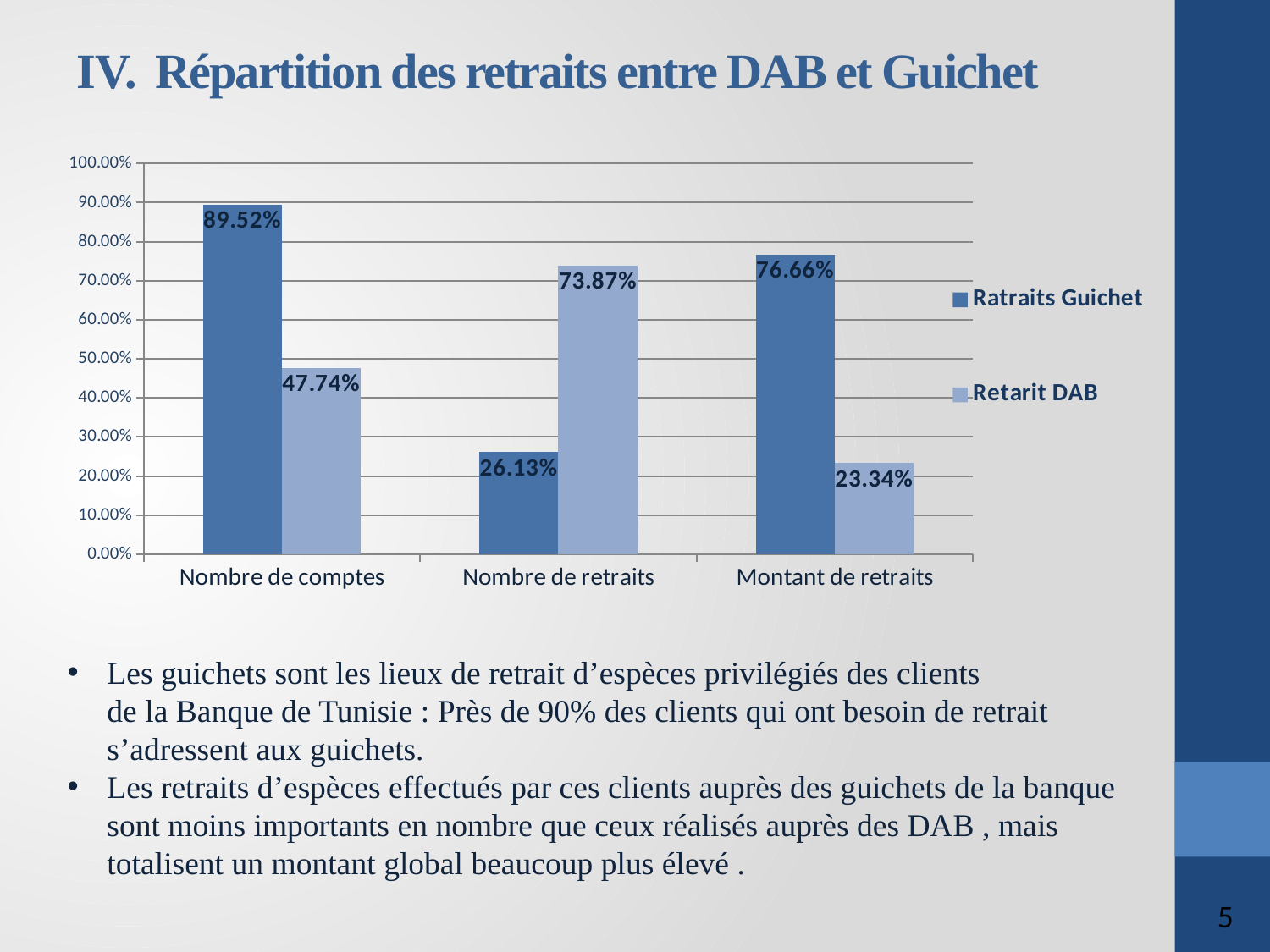

# Répartition des retraits entre DAB et Guichet

### Chart

| Category | Ratraits Guichet  | Retarit DAB |
|---|---|---|
| Nombre de comptes | 0.895182312113313 | 0.47738764486040014 |
| Nombre de retraits | 0.2613130785465031 | 0.7386869214534969 |
| Montant de retraits | 0.7666195978725627 | 0.23338040212743721 |
Les guichets sont les lieux de retrait d’espèces privilégiés des clients
de la Banque de Tunisie : Près de 90% des clients qui ont besoin de retrait s’adressent aux guichets.
Les retraits d’espèces effectués par ces clients auprès des guichets de la banque sont moins importants en nombre que ceux réalisés auprès des DAB , mais totalisent un montant global beaucoup plus élevé .
5